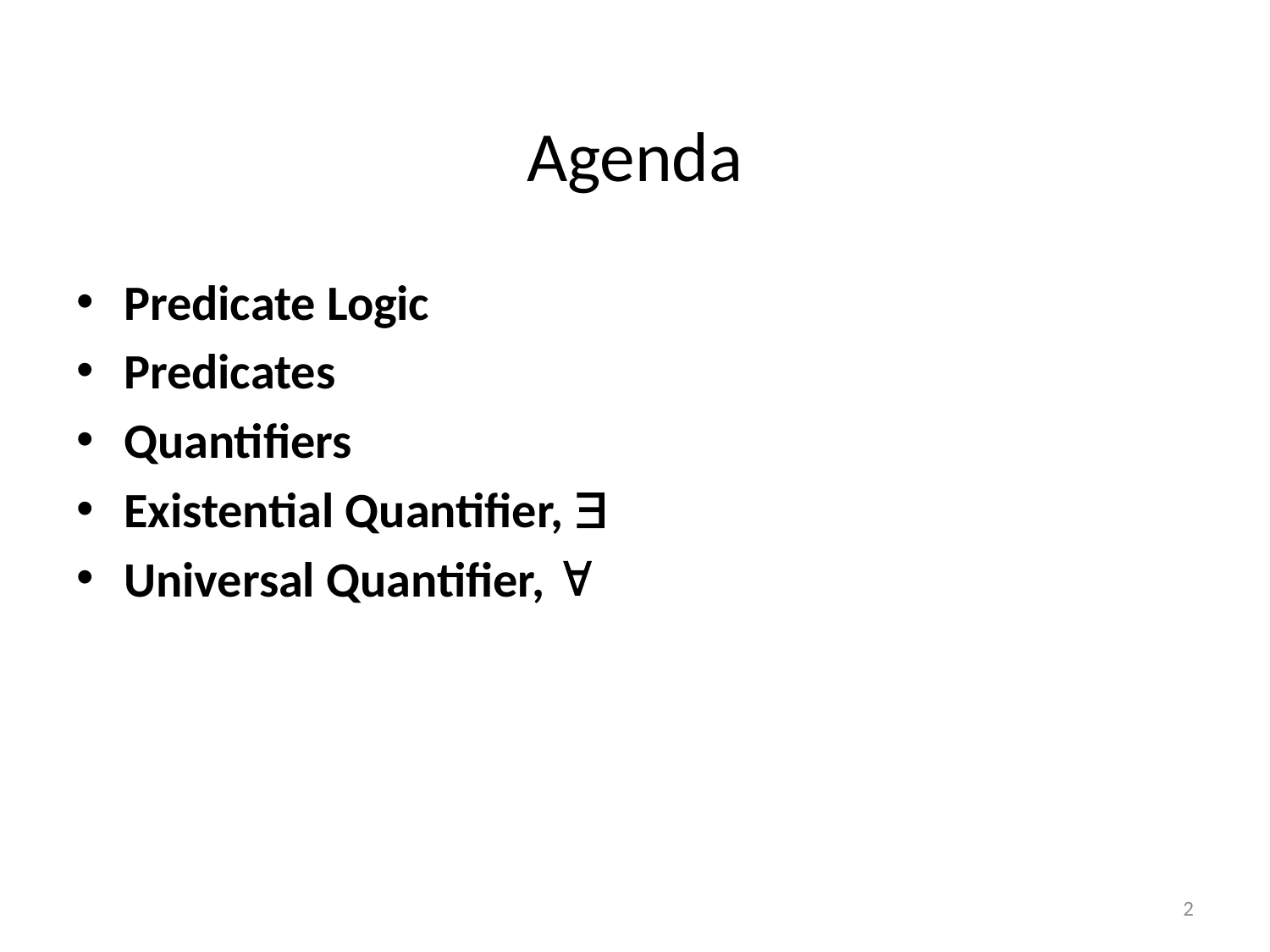

# Agenda
Predicate Logic
Predicates
Quantifiers
Existential Quantifier, ∃
Universal Quantifier, ∀

2